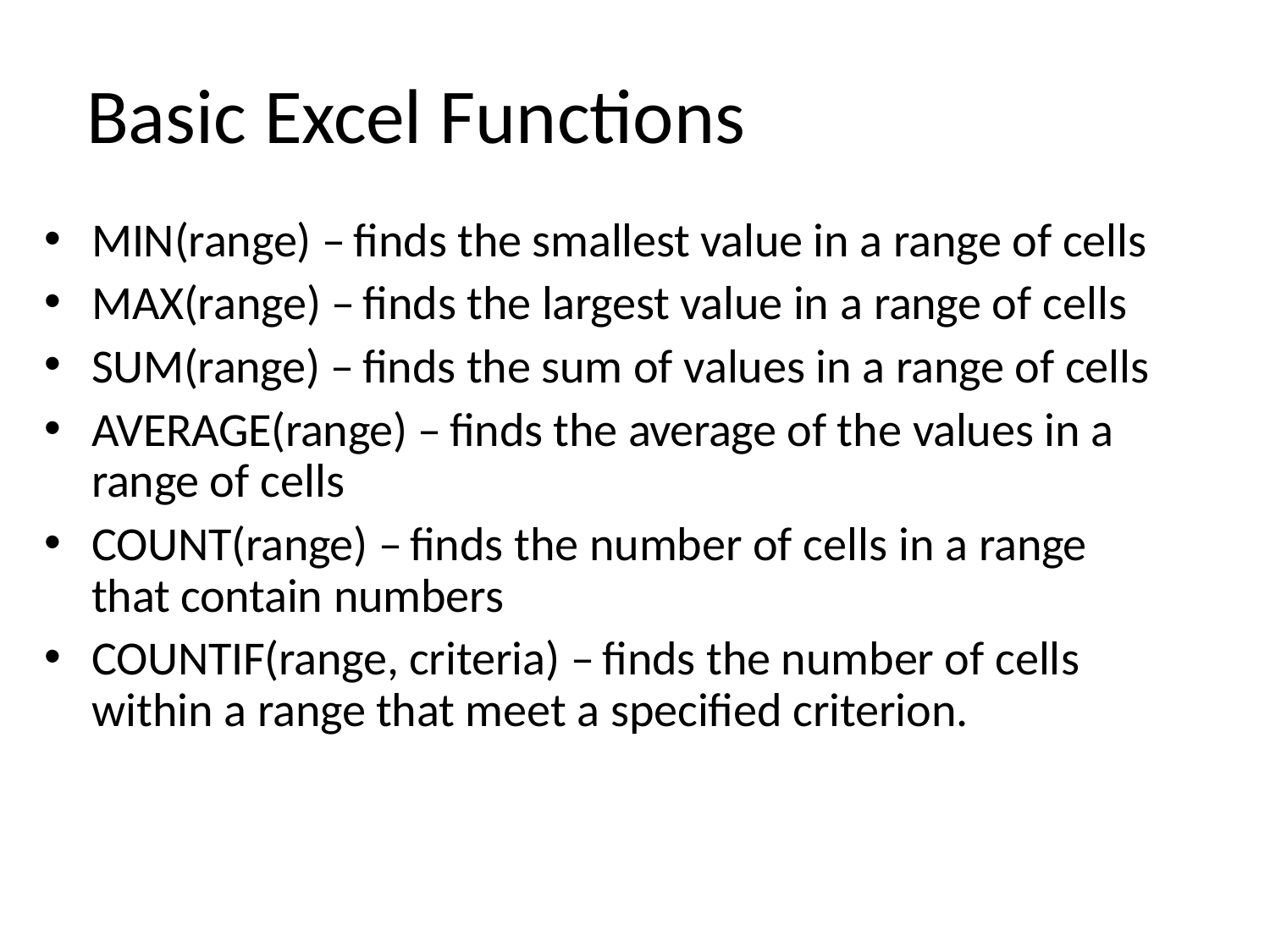

# Basic Excel Functions
MIN(range) – finds the smallest value in a range of cells
MAX(range) – finds the largest value in a range of cells
SUM(range) – finds the sum of values in a range of cells
AVERAGE(range) – finds the average of the values in a  range of cells
COUNT(range) – finds the number of cells in a range  that contain numbers
COUNTIF(range, criteria) – finds the number of cells  within a range that meet a specified criterion.